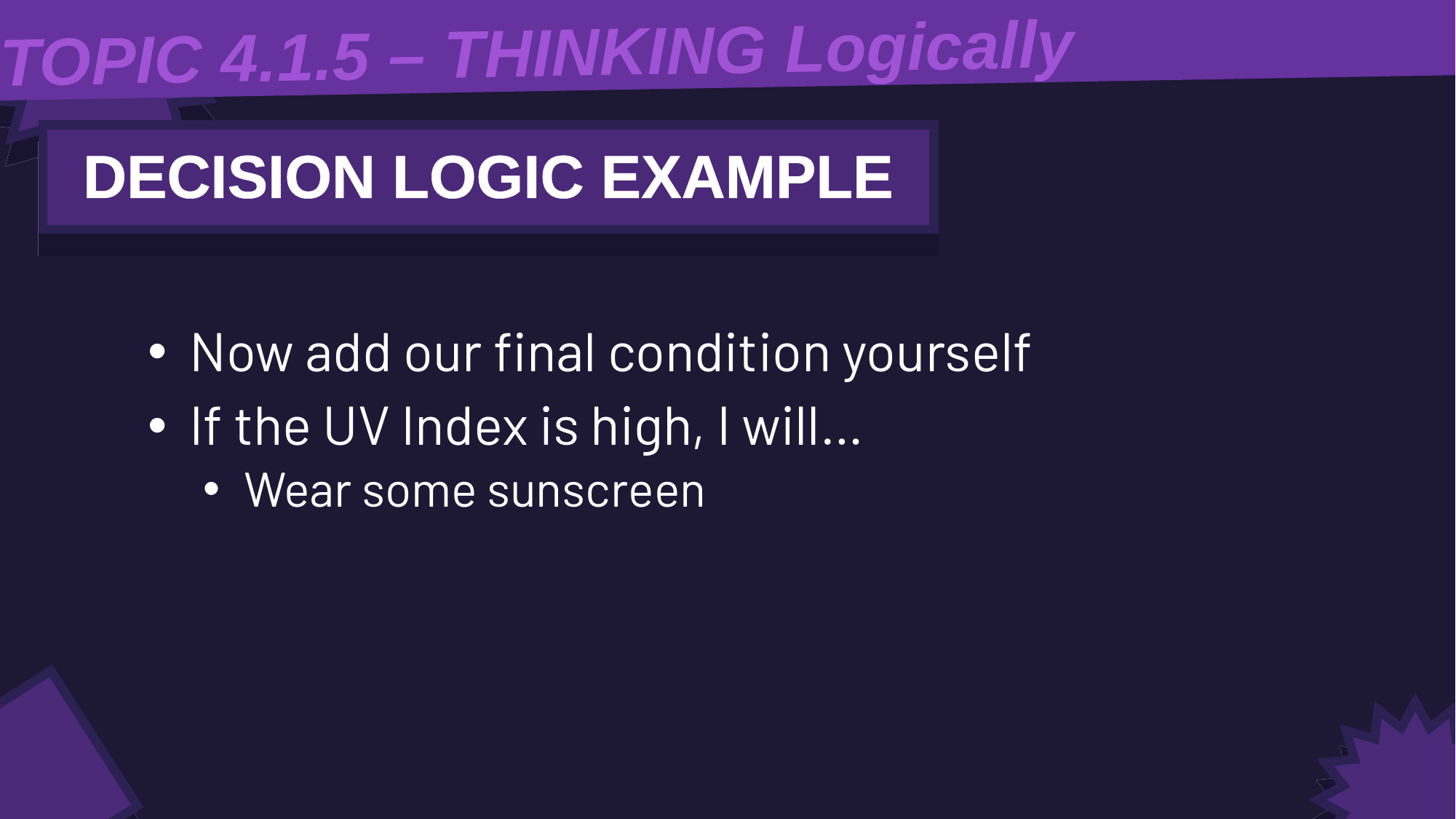

TOPIC 4.1.5 – THINKING Logically

DECISION LOGIC EXAMPLE
Now add our final condition yourself
If the UV Index is high, I will…
Wear some sunscreen